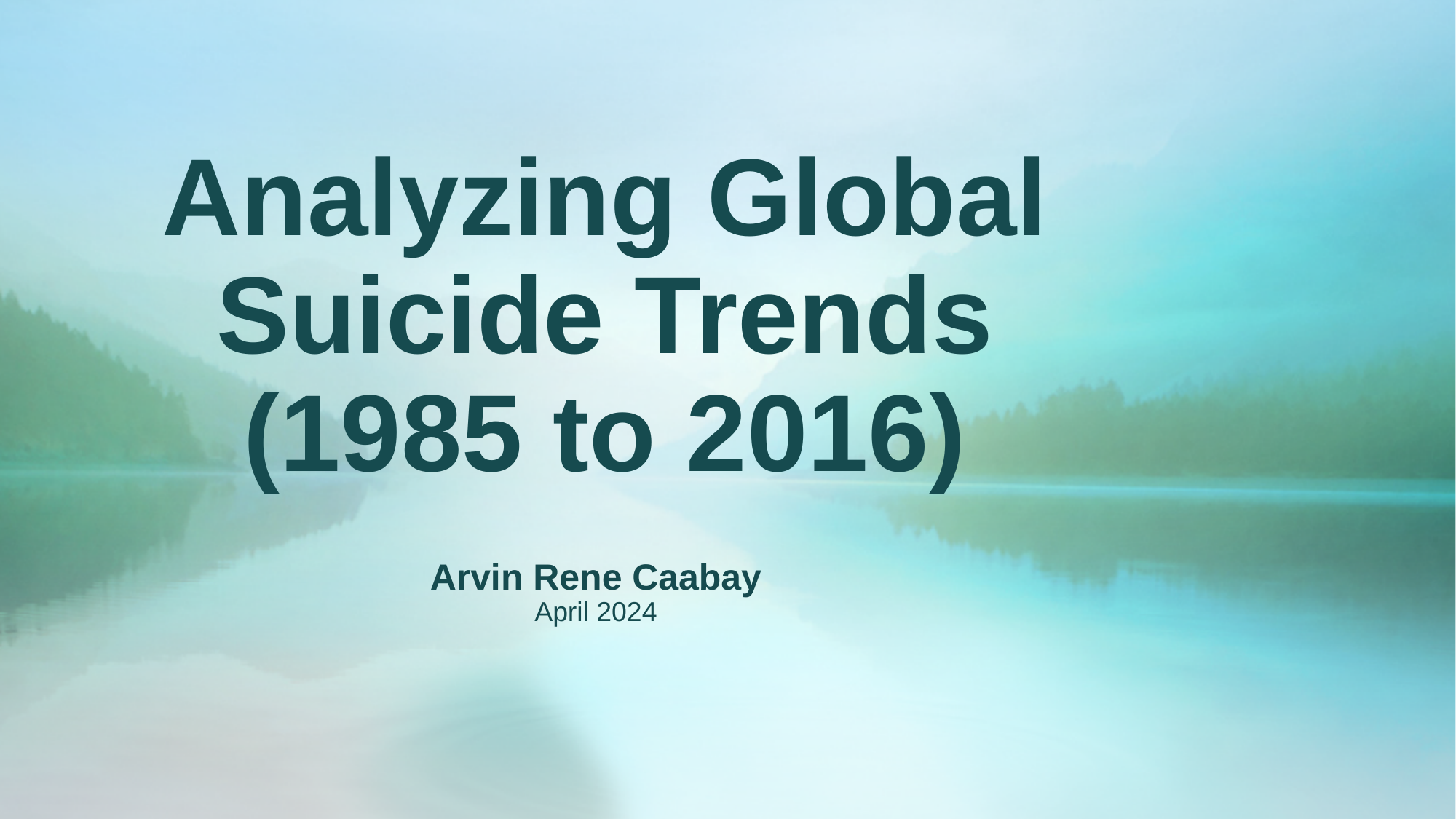

# Analyzing Global Suicide Trends (1985 to 2016)

Arvin Rene Caabay
April 2024